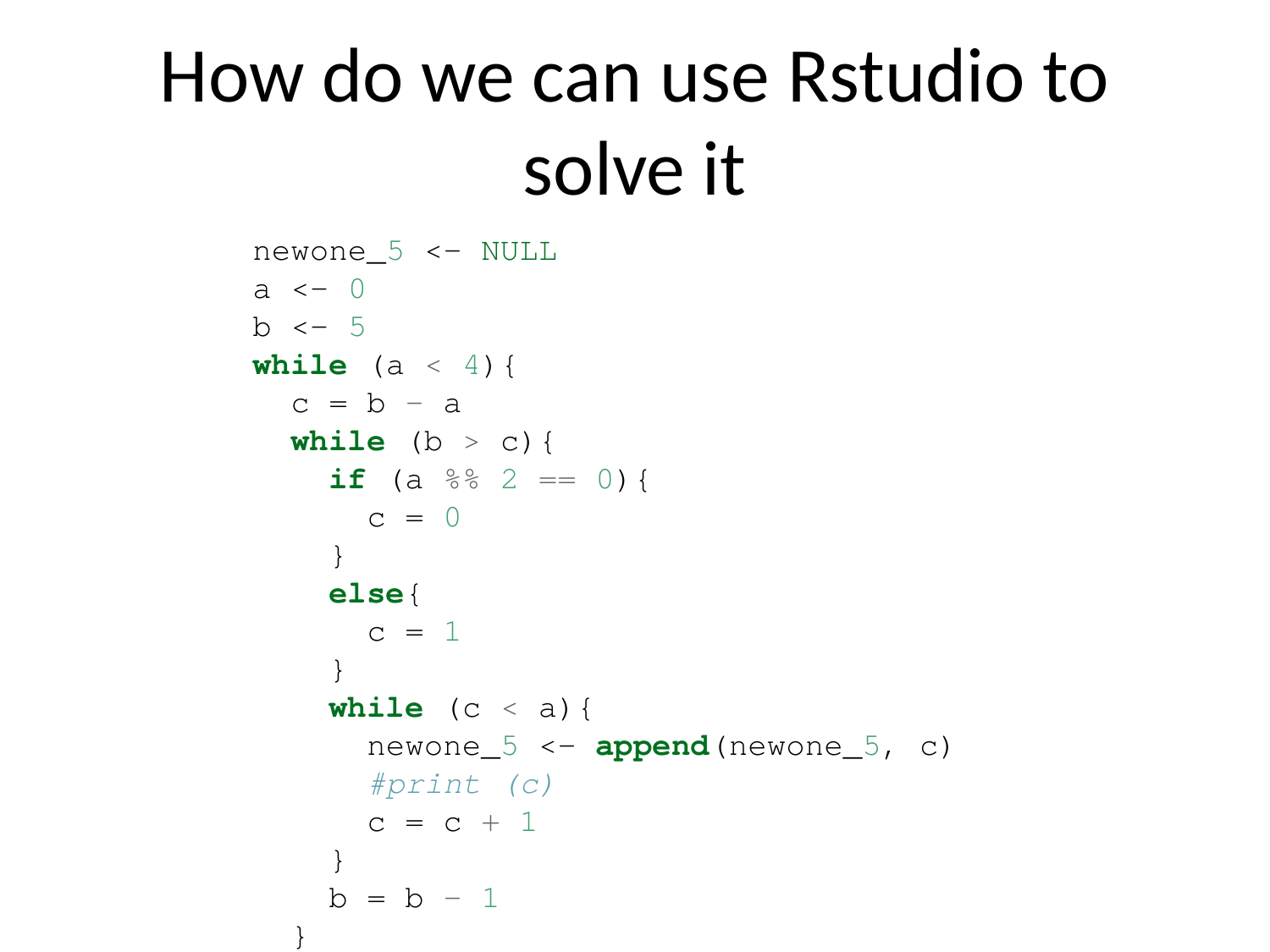

# How do we can use Rstudio to solve it
newone_5 <- NULL
a <- 0
b <- 5
while (a < 4){
  c = b - a
  while (b > c){
    if (a %% 2 == 0){
      c = 0
    }
    else{
      c = 1
    }
    while (c < a){
      newone_5 <- append(newone_5, c)
      #print (c)
      c = c + 1
    }
    b = b - 1
  }
  a = a + 1
}
print (newone_5)
## [1] 0 1 1 2